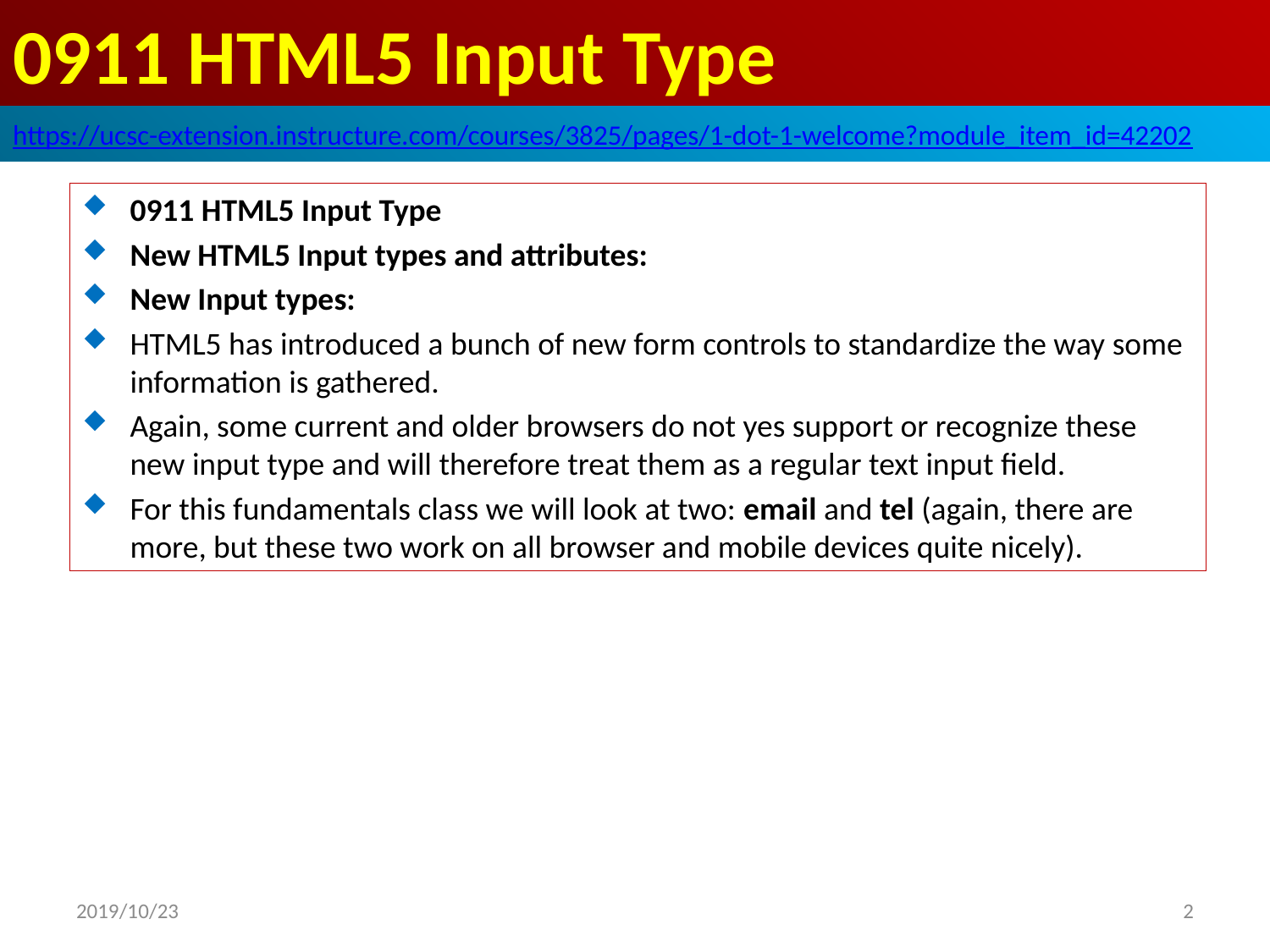

# 0911 HTML5 Input Type

https://ucsc-extension.instructure.com/courses/3825/pages/1-dot-1-welcome?module_item_id=42202
0911 HTML5 Input Type
New HTML5 Input types and attributes:
New Input types:
HTML5 has introduced a bunch of new form controls to standardize the way some information is gathered.
Again, some current and older browsers do not yes support or recognize these new input type and will therefore treat them as a regular text input field.
For this fundamentals class we will look at two: email and tel (again, there are more, but these two work on all browser and mobile devices quite nicely).
2019/10/23
2